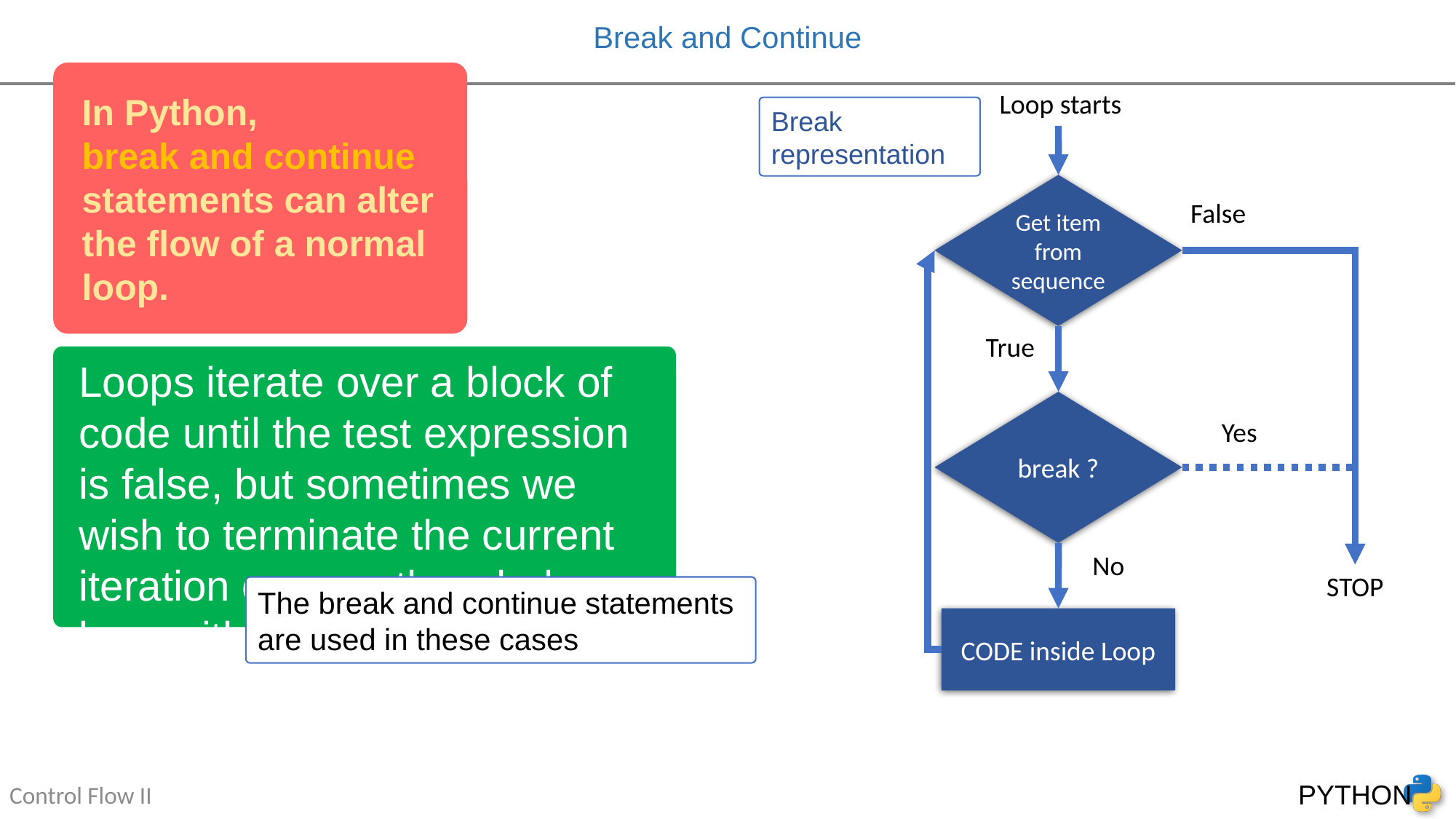

# Break and Continue

Loop starts
In Python, break and continue statements can alter the flow of a normal loop.
Break representation
Get item from sequence
False
True

Loops iterate over a block of code until the test expression is false, but sometimes we wish to terminate the current iteration or even the whole loop without checking test expression.
break ?
Yes
No
STOP
The break and continue statements are used in these cases
CODE inside Loop
Control Flow II